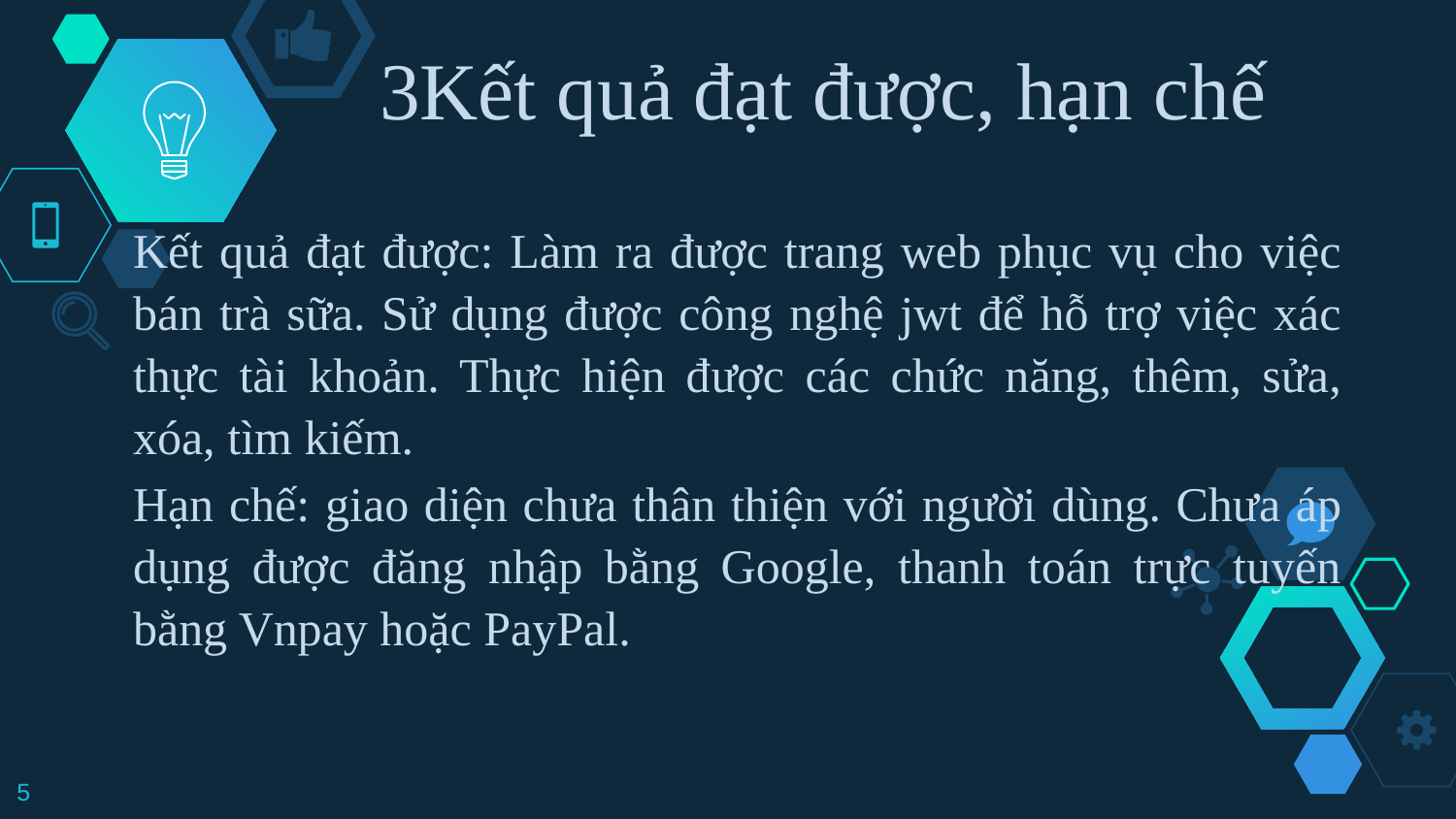

3Kết quả đạt được, hạn chế
Kết quả đạt được: Làm ra được trang web phục vụ cho việc bán trà sữa. Sử dụng được công nghệ jwt để hỗ trợ việc xác thực tài khoản. Thực hiện được các chức năng, thêm, sửa, xóa, tìm kiếm.
Hạn chế: giao diện chưa thân thiện với người dùng. Chưa áp dụng được đăng nhập bằng Google, thanh toán trực tuyến bằng Vnpay hoặc PayPal.
5